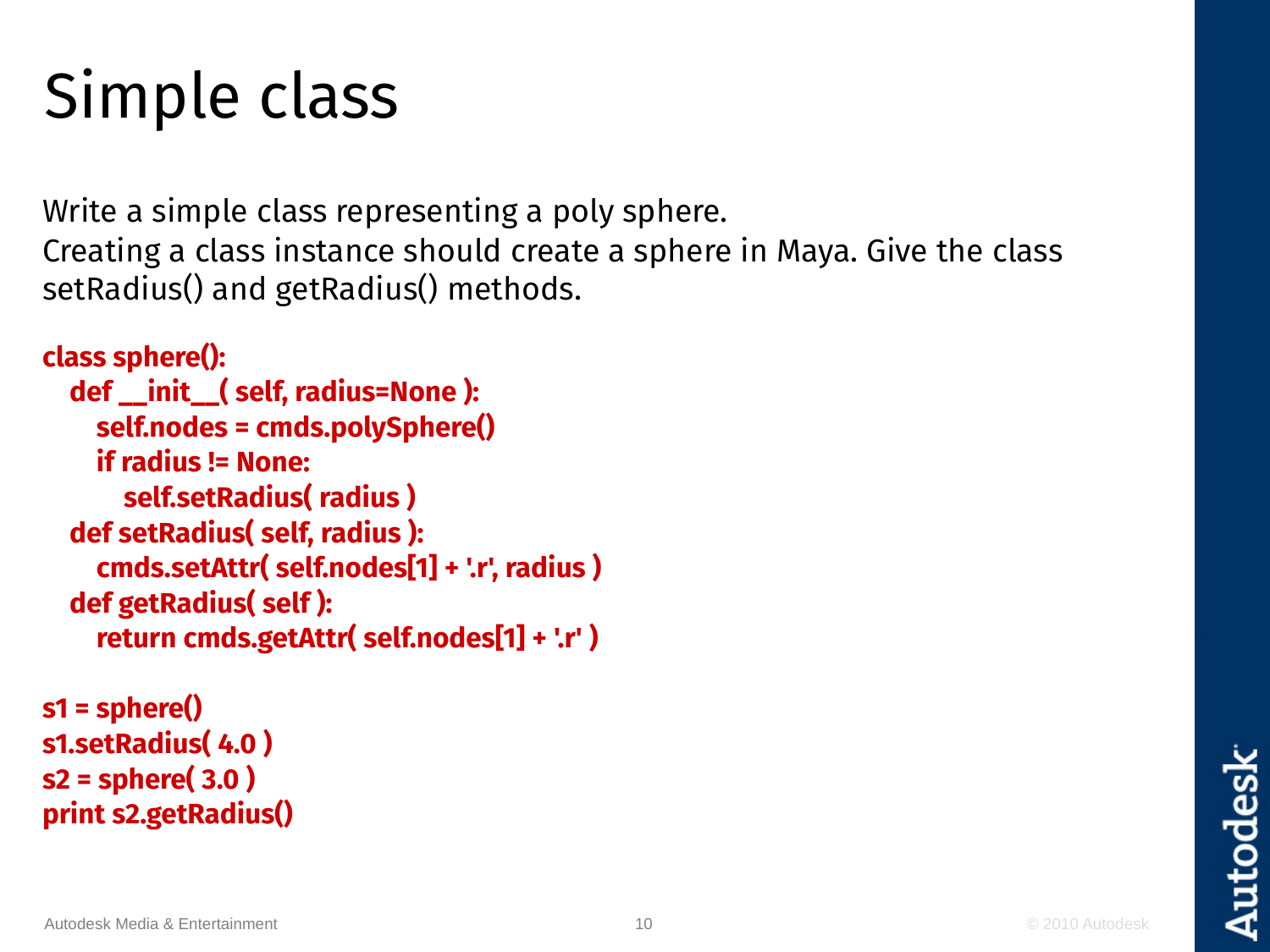

# Simple class
Write a simple class representing a poly sphere.
Creating a class instance should create a sphere in Maya. Give the class setRadius() and getRadius() methods.

class sphere():
    def __init__( self, radius=None ):
        self.nodes = cmds.polySphere()
        if radius != None:
            self.setRadius( radius )
    def setRadius( self, radius ):
        cmds.setAttr( self.nodes[1] + '.r', radius )
    def getRadius( self ):
        return cmds.getAttr( self.nodes[1] + '.r' )

s1 = sphere()
s1.setRadius( 4.0 )
s2 = sphere( 3.0 )
print s2.getRadius()
Autodesk Media & Entertainment